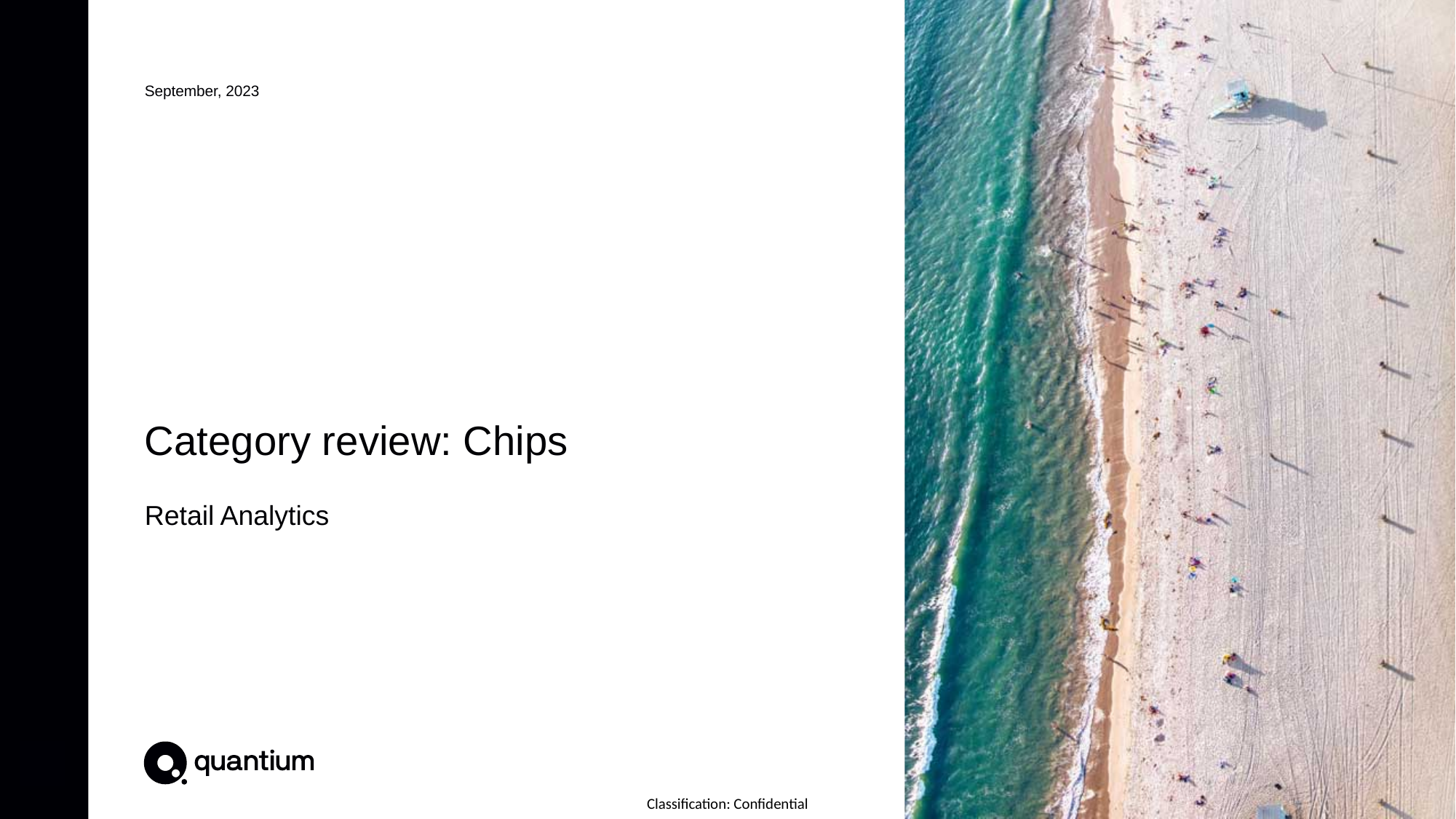

September, 2023
# Category review: Chips
Retail Analytics